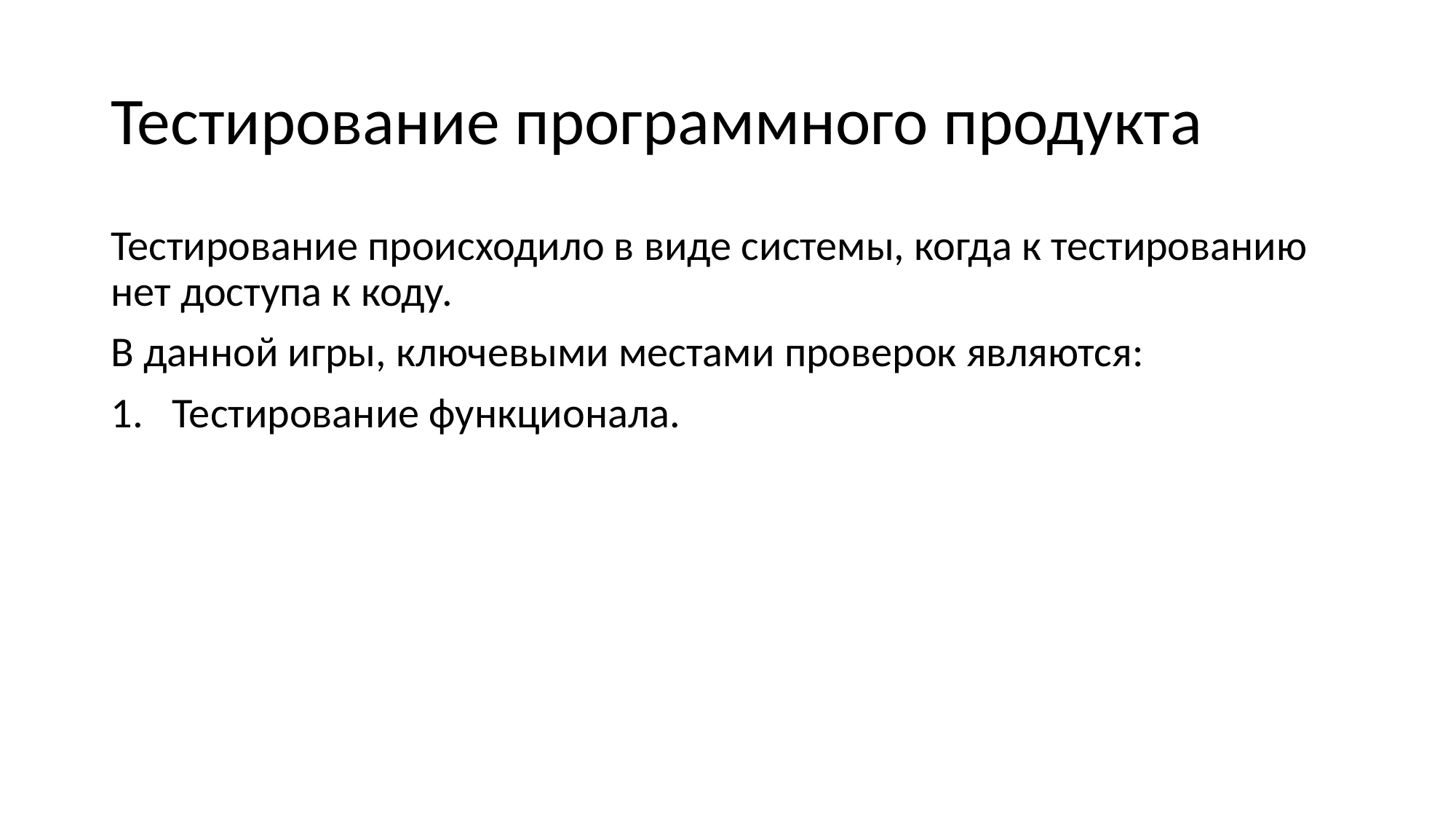

# Тестирование программного продукта
Тестирование происходило в виде системы, когда к тестированию нет доступа к коду.
В данной игры, ключевыми местами проверок являются:
Тестирование функционала.